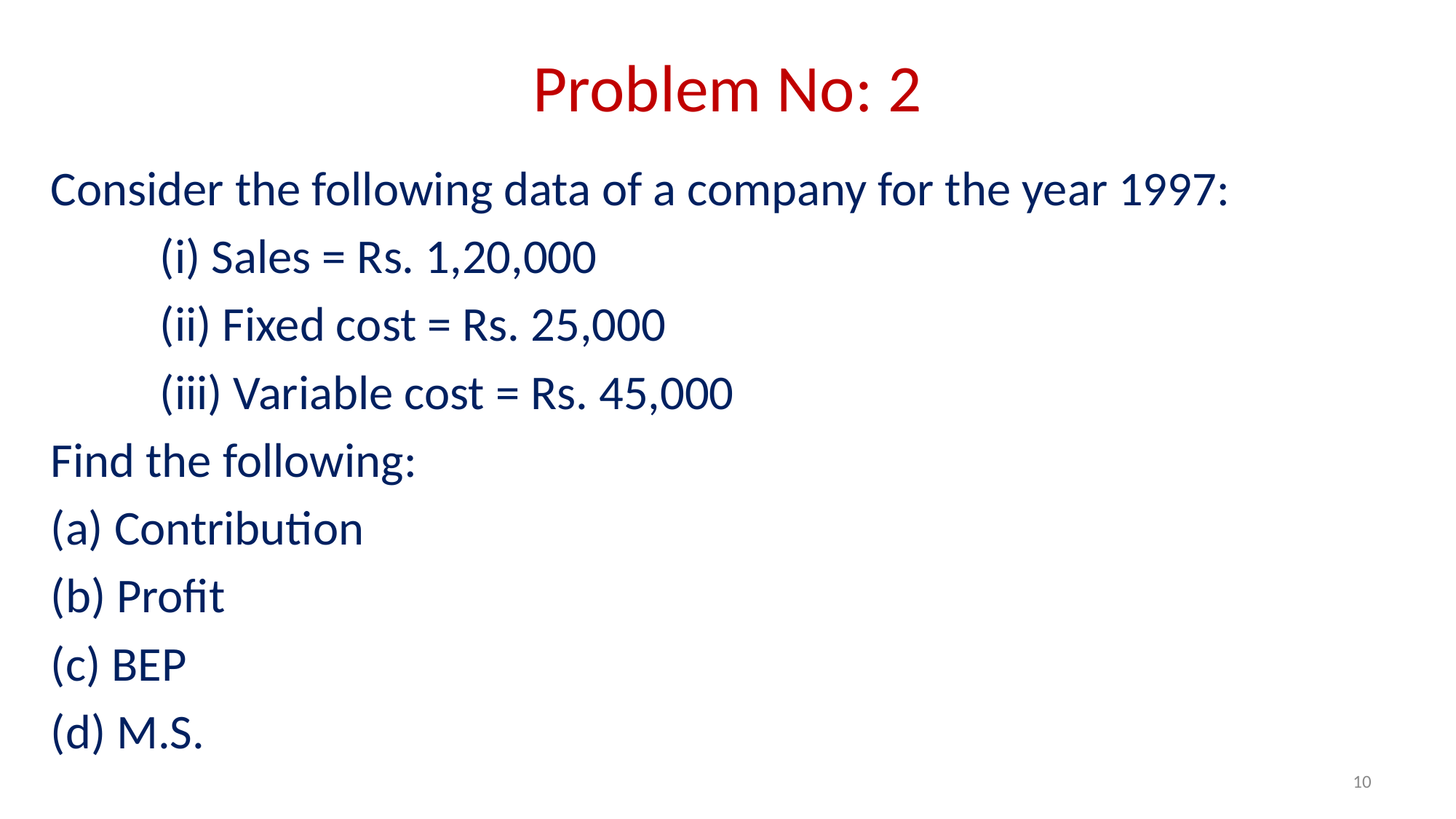

Problem No: 2
Consider the following data of a company for the year 1997:
	(i) Sales = Rs. 1,20,000
	(ii) Fixed cost = Rs. 25,000
	(iii) Variable cost = Rs. 45,000
Find the following:
(a) Contribution
(b) Profit
(c) BEP
(d) M.S.
10